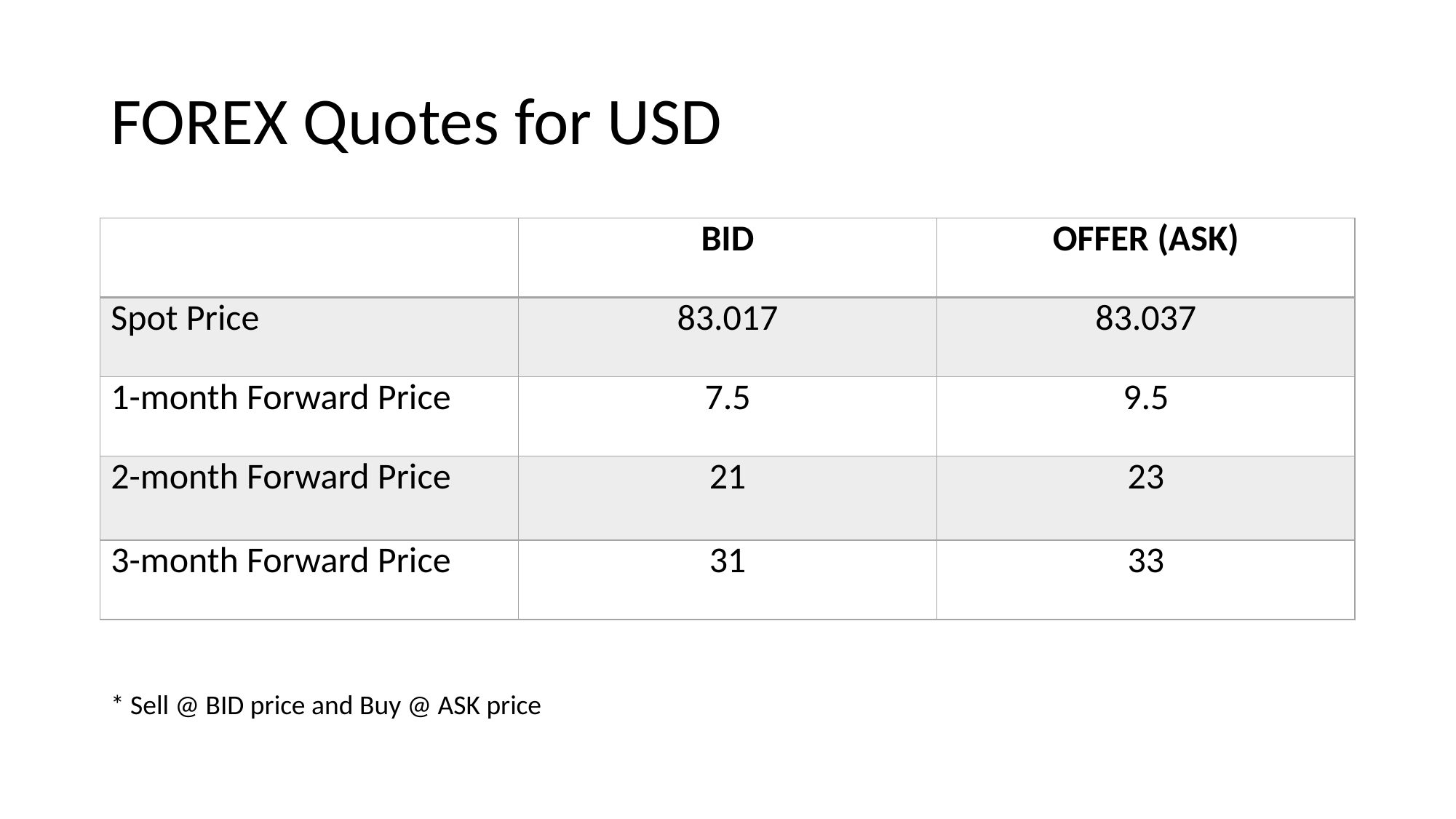

# FOREX Quotes for USD
|  | BID | OFFER (ASK) |
| --- | --- | --- |
| Spot Price | 83.017 | 83.037 |
| 1-month Forward Price | 7.5 | 9.5 |
| 2-month Forward Price | 21 | 23 |
| 3-month Forward Price | 31 | 33 |
* Sell @ BID price and Buy @ ASK price